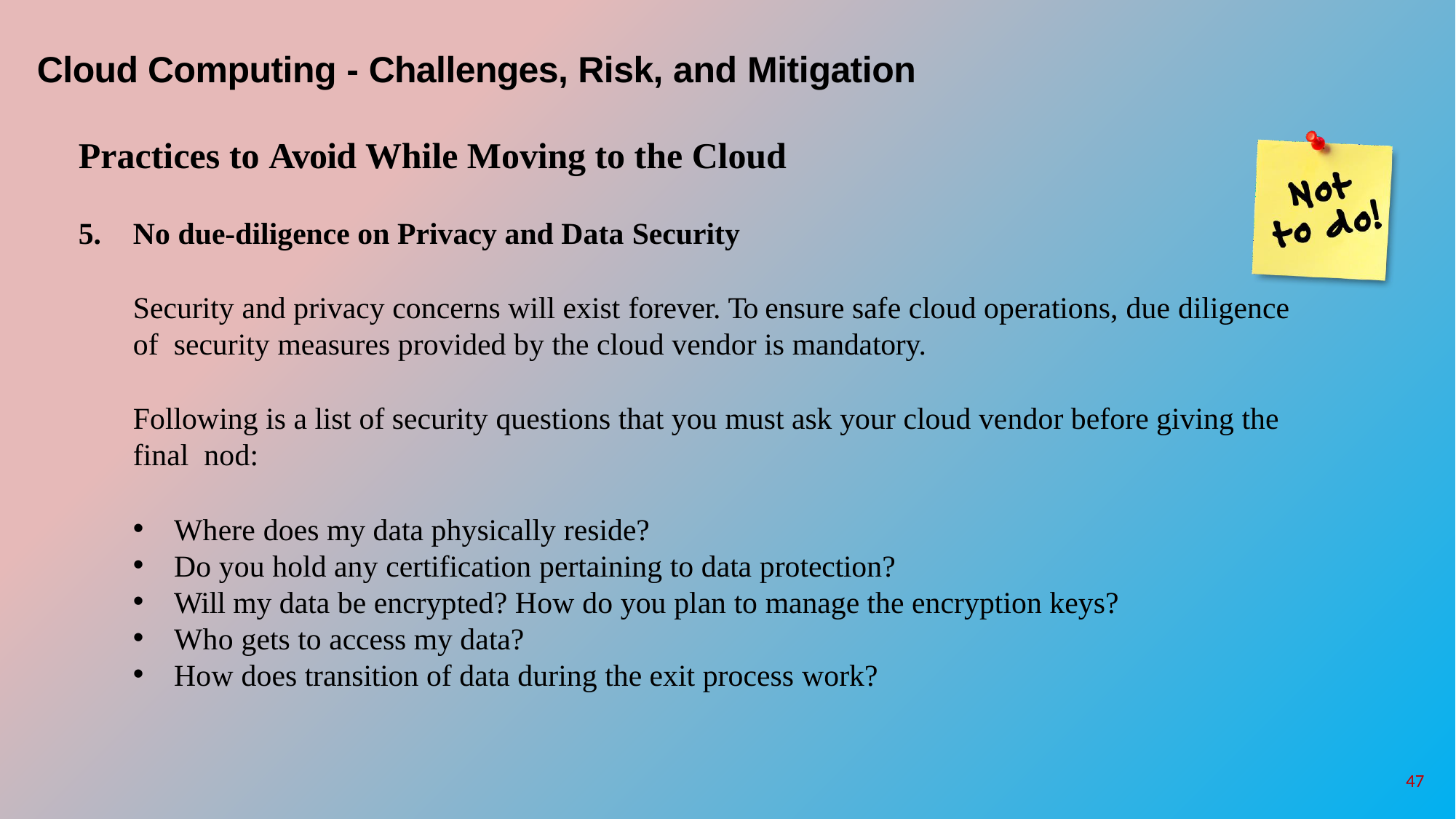

# Cloud Computing - Challenges, Risk, and Mitigation

Practices to Avoid While Moving to the Cloud

No due-diligence on Privacy and Data Security

Security and privacy concerns will exist forever. To ensure safe cloud operations, due diligence of  security measures provided by the cloud vendor is mandatory.

Following is a list of security questions that you must ask your cloud vendor before giving the final  nod:

Where does my data physically reside?
Do you hold any certification pertaining to data protection?
Will my data be encrypted? How do you plan to manage the encryption keys?
Who gets to access my data?
How does transition of data during the exit process work?
47